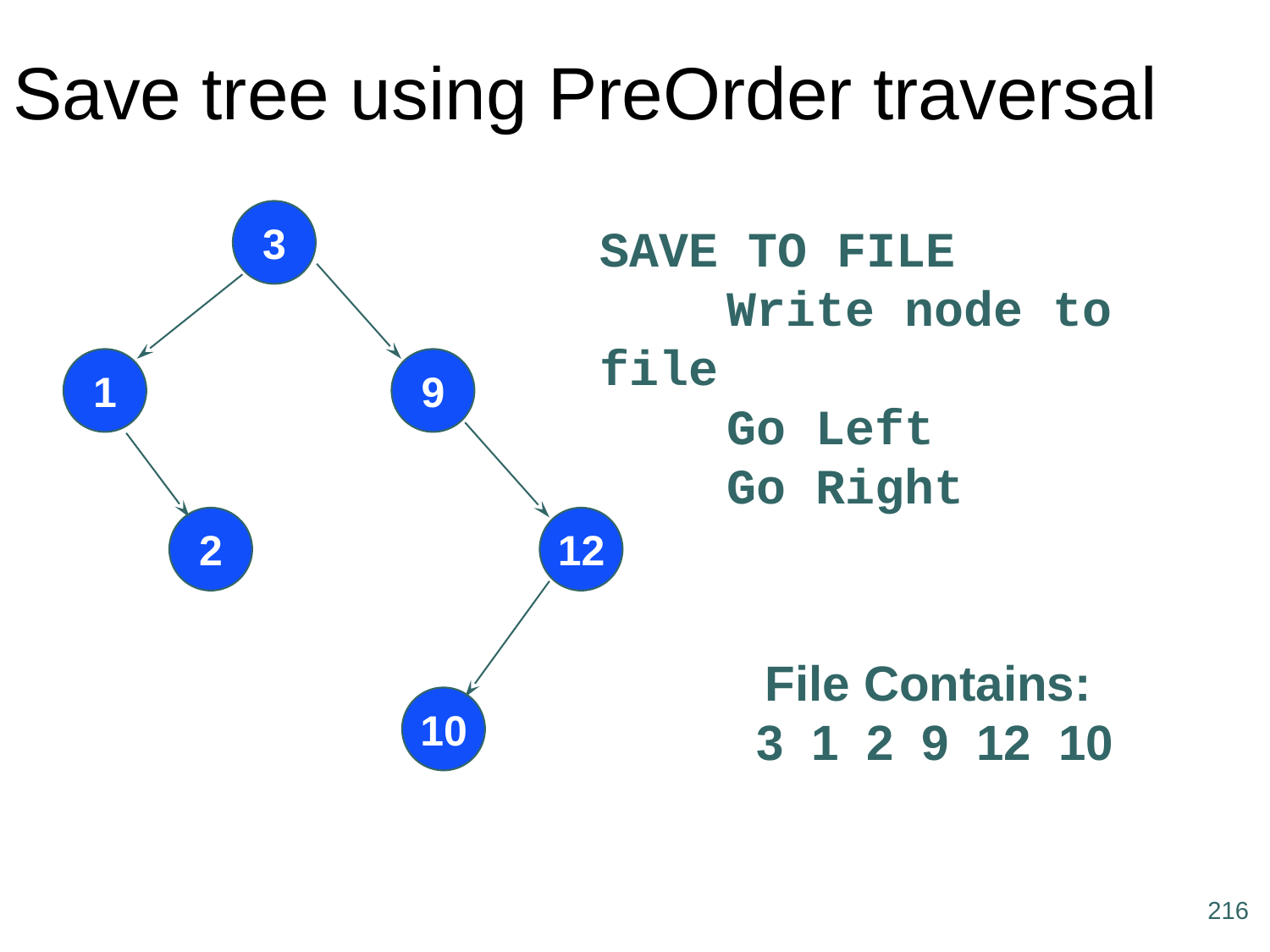

# Save tree using PreOrder traversal

3

1
9

2
12

10
SAVE TO FILE
	Write node to file
	Go Left
	Go Right
File Contains:
 3  1  2  9  12  10
216